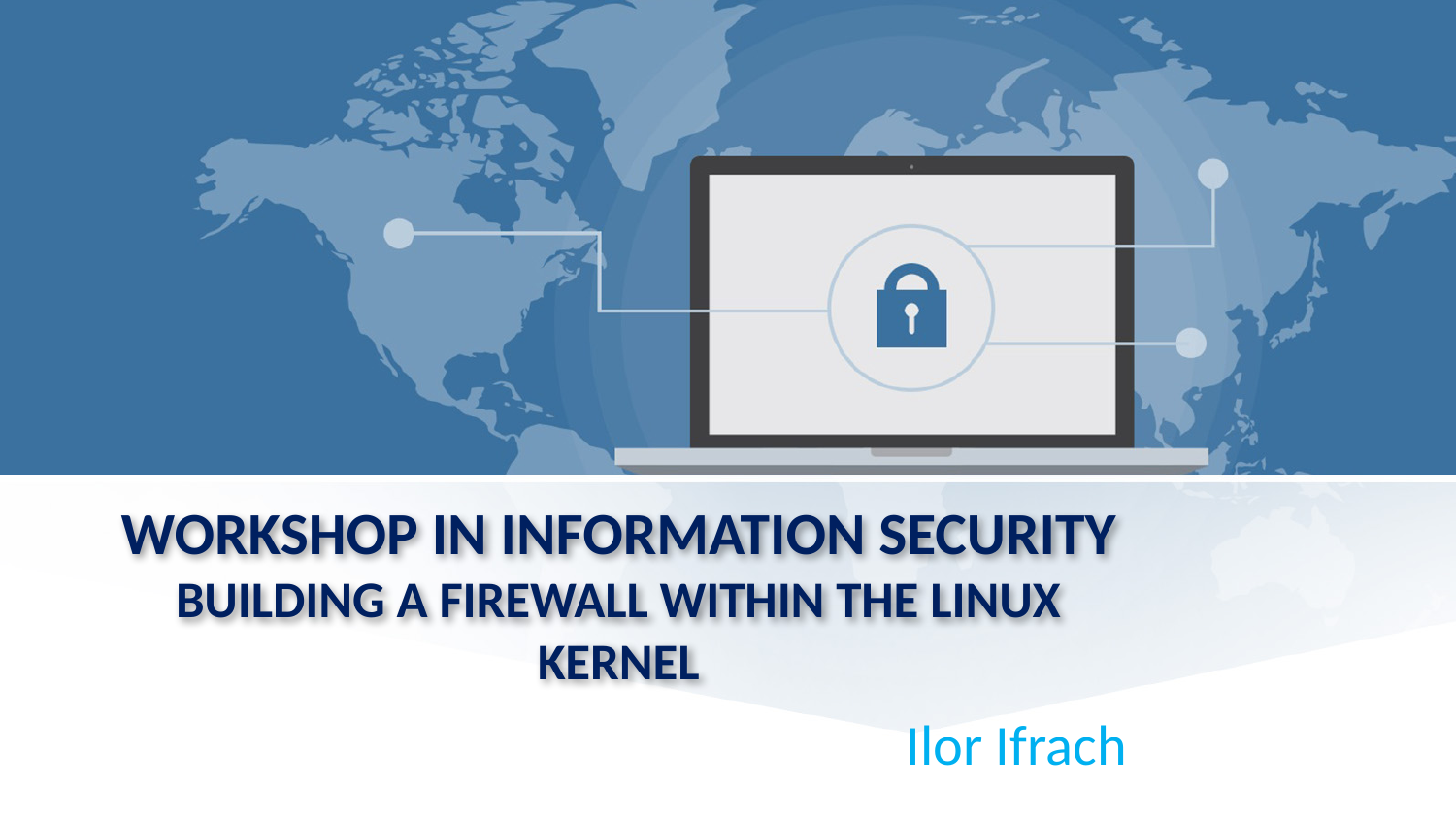

# Workshop in Information Security Building a Firewall within the Linux Kernel
Ilor Ifrach